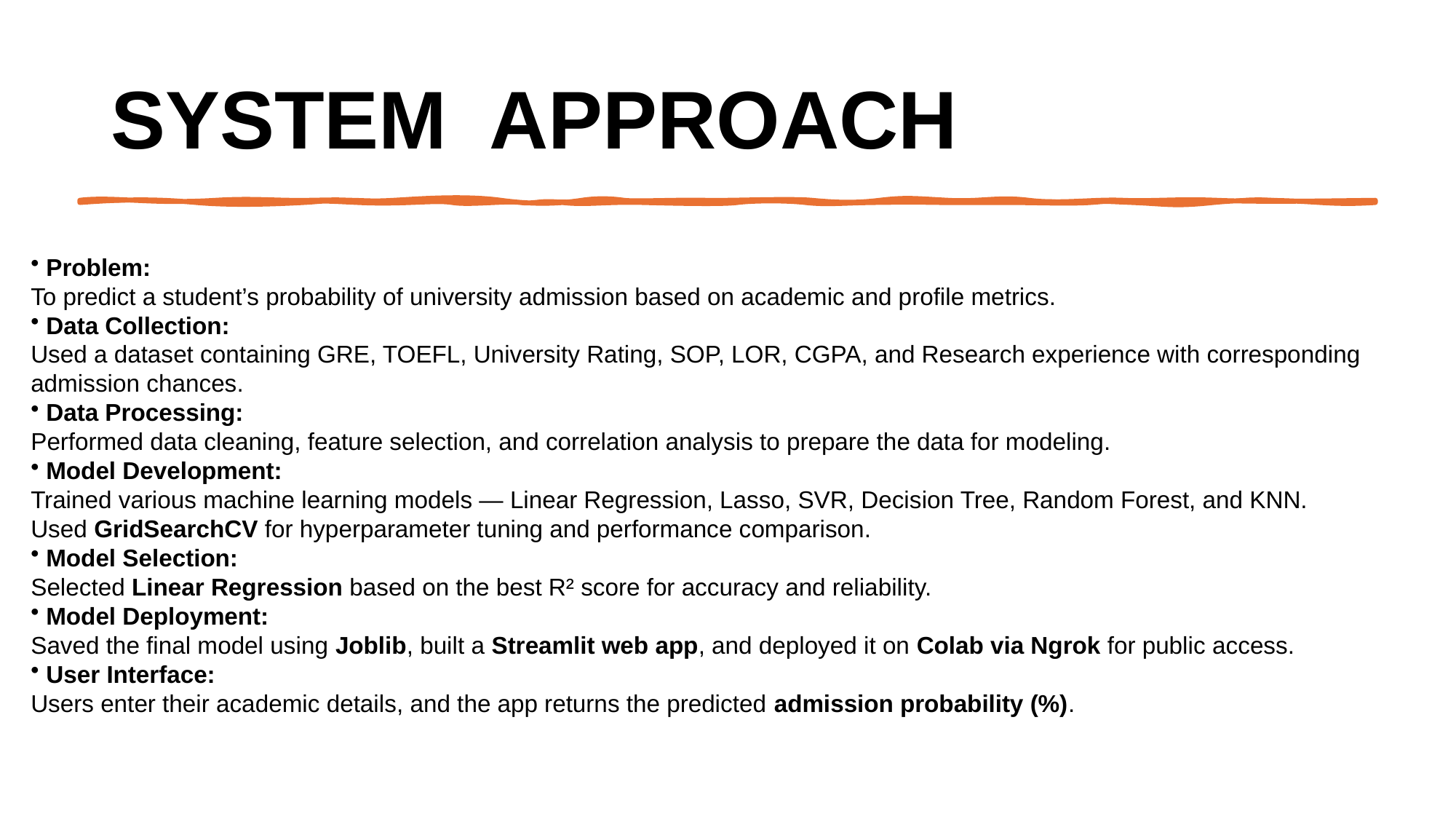

# System  Approach

 Problem:
To predict a student’s probability of university admission based on academic and profile metrics.
 Data Collection:
Used a dataset containing GRE, TOEFL, University Rating, SOP, LOR, CGPA, and Research experience with corresponding admission chances.
 Data Processing:
Performed data cleaning, feature selection, and correlation analysis to prepare the data for modeling.
 Model Development:
Trained various machine learning models — Linear Regression, Lasso, SVR, Decision Tree, Random Forest, and KNN.
Used GridSearchCV for hyperparameter tuning and performance comparison.
 Model Selection:
Selected Linear Regression based on the best R² score for accuracy and reliability.
 Model Deployment:
Saved the final model using Joblib, built a Streamlit web app, and deployed it on Colab via Ngrok for public access.
 User Interface:
Users enter their academic details, and the app returns the predicted admission probability (%).